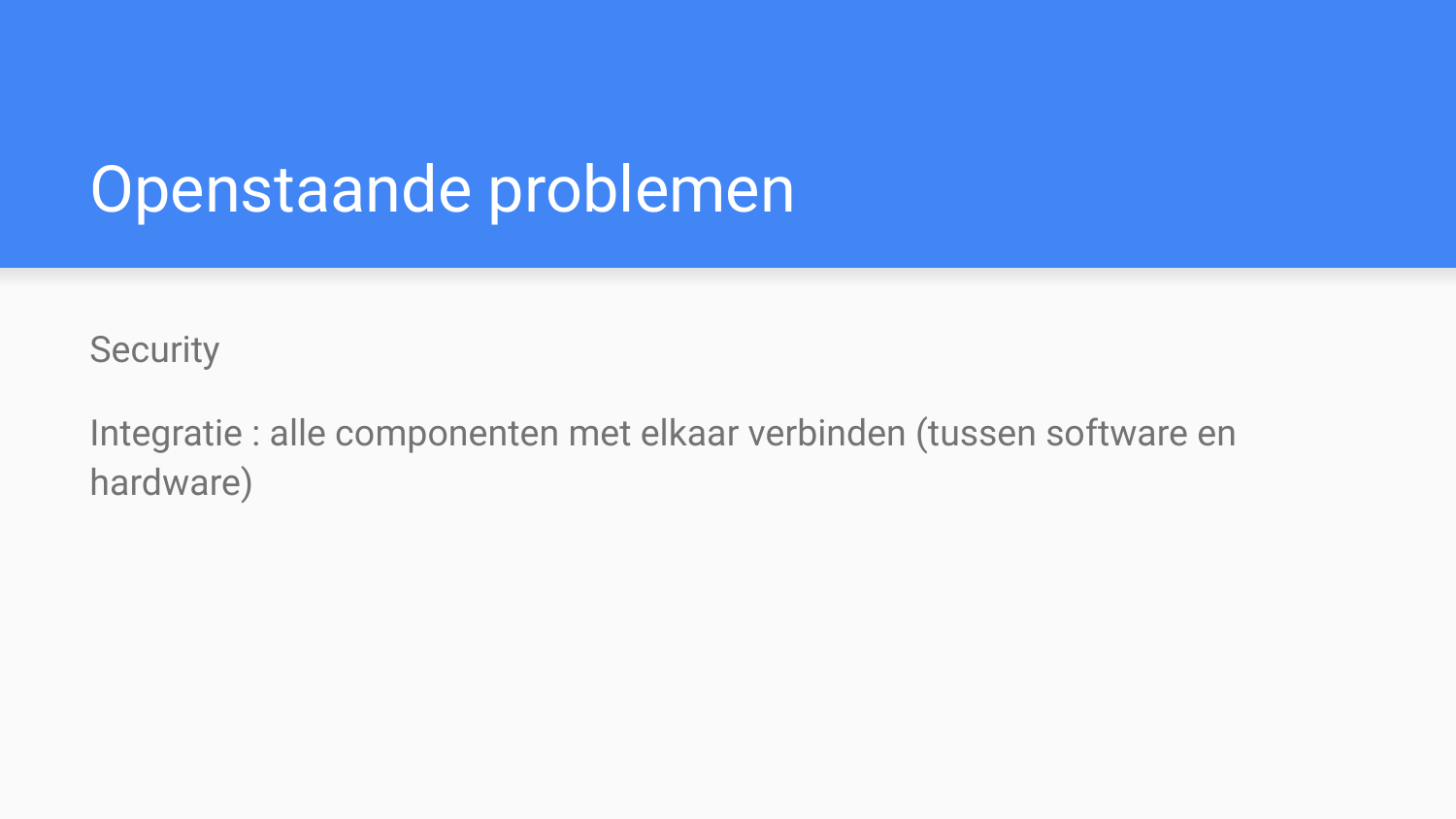

# Openstaande problemen
Security
Integratie : alle componenten met elkaar verbinden (tussen software en hardware)